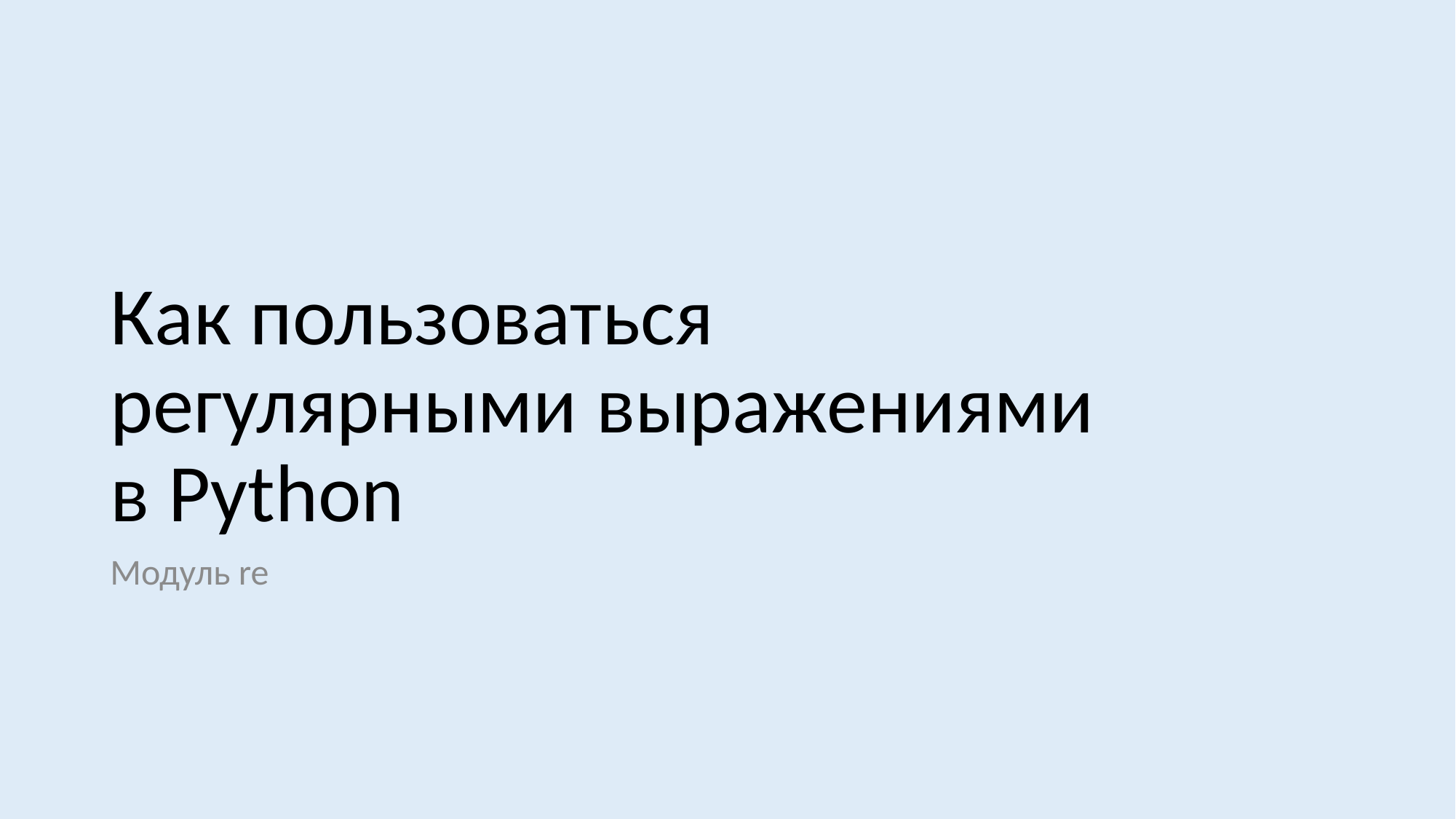

# Как пользоваться регулярными выражениями в Python
Модуль re